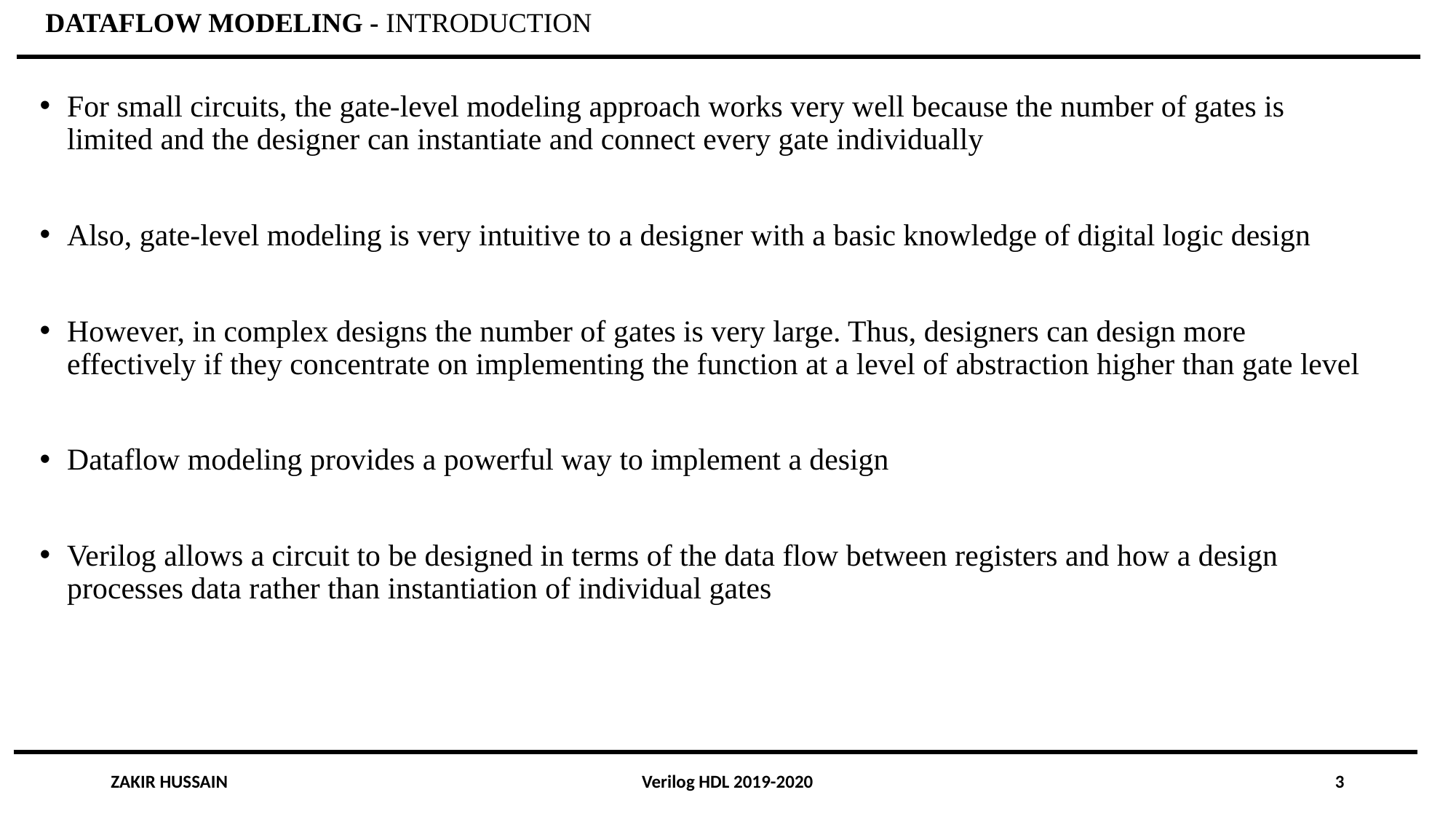

DATAFLOW MODELING - INTRODUCTION
For small circuits, the gate-level modeling approach works very well because the number of gates is limited and the designer can instantiate and connect every gate individually

Also, gate-level modeling is very intuitive to a designer with a basic knowledge of digital logic design

However, in complex designs the number of gates is very large. Thus, designers can design more effectively if they concentrate on implementing the function at a level of abstraction higher than gate level

Dataflow modeling provides a powerful way to implement a design

Verilog allows a circuit to be designed in terms of the data flow between registers and how a design processes data rather than instantiation of individual gates
ZAKIR HUSSAIN
Verilog HDL 2019-2020
3